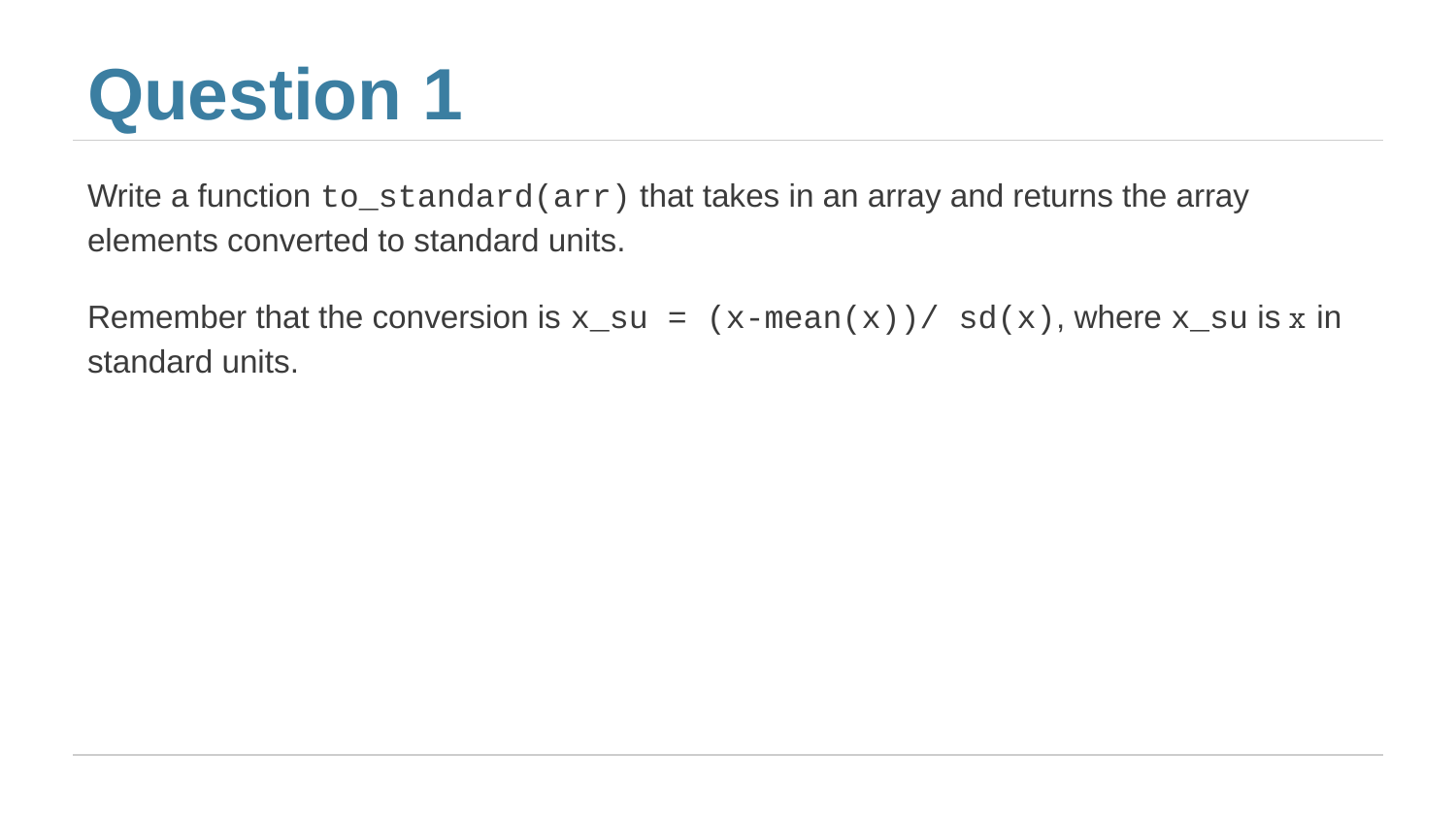

# Question 1
Write a function to_standard(arr) that takes in an array and returns the array elements converted to standard units.
Remember that the conversion is x_su = (x-mean(x))/ sd(x), where x_su is x in standard units.